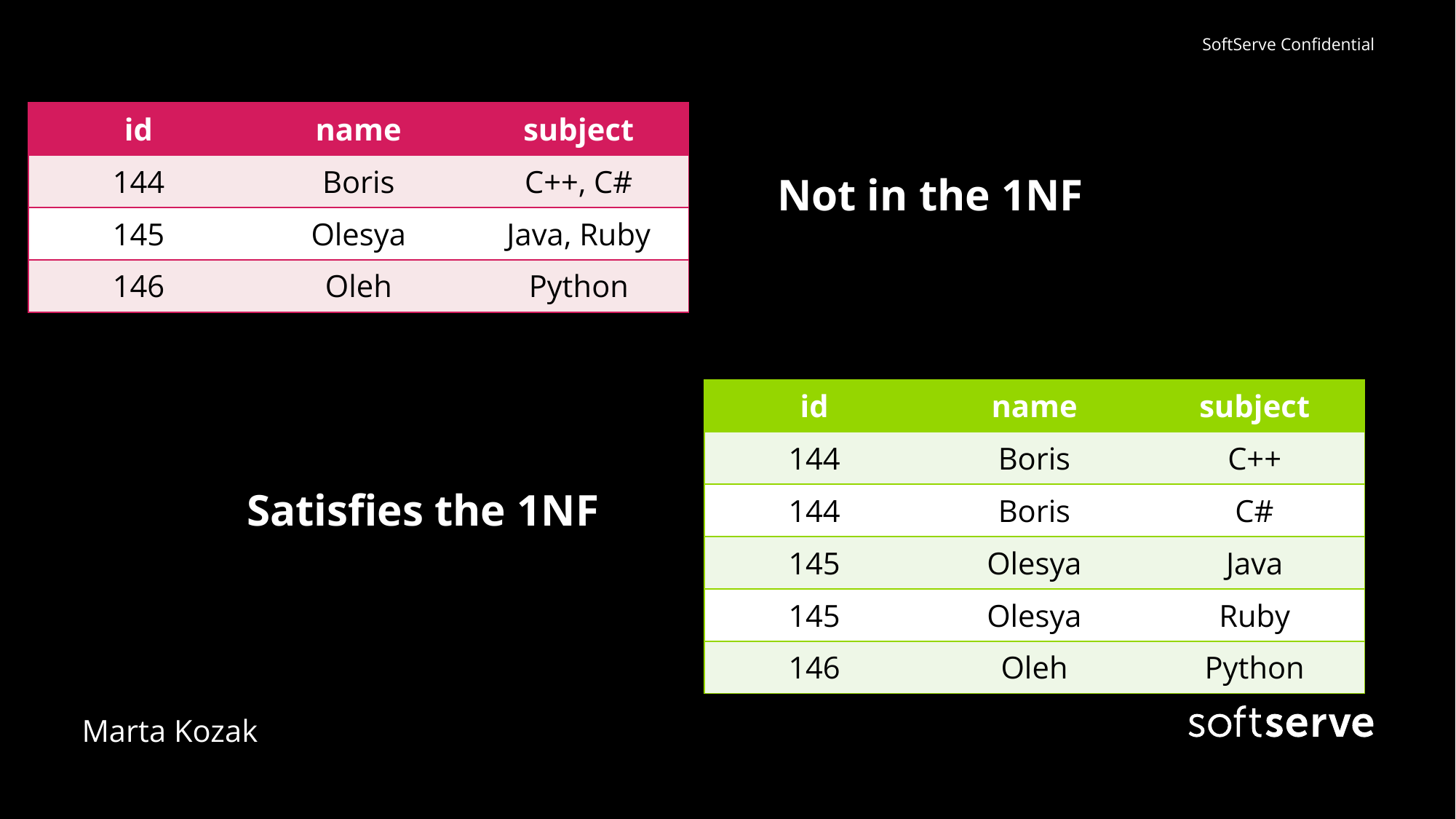

| id | name | subject |
| --- | --- | --- |
| 144 | Boris | C++, C# |
| 145 | Olesya | Java, Ruby |
| 146 | Oleh | Python |
Not in the 1NF
| id | name | subject |
| --- | --- | --- |
| 144 | Boris | C++ |
| 144 | Boris | C# |
| 145 | Olesya | Java |
| 145 | Olesya | Ruby |
| 146 | Oleh | Python |
Satisfies the 1NF
Marta Kozak